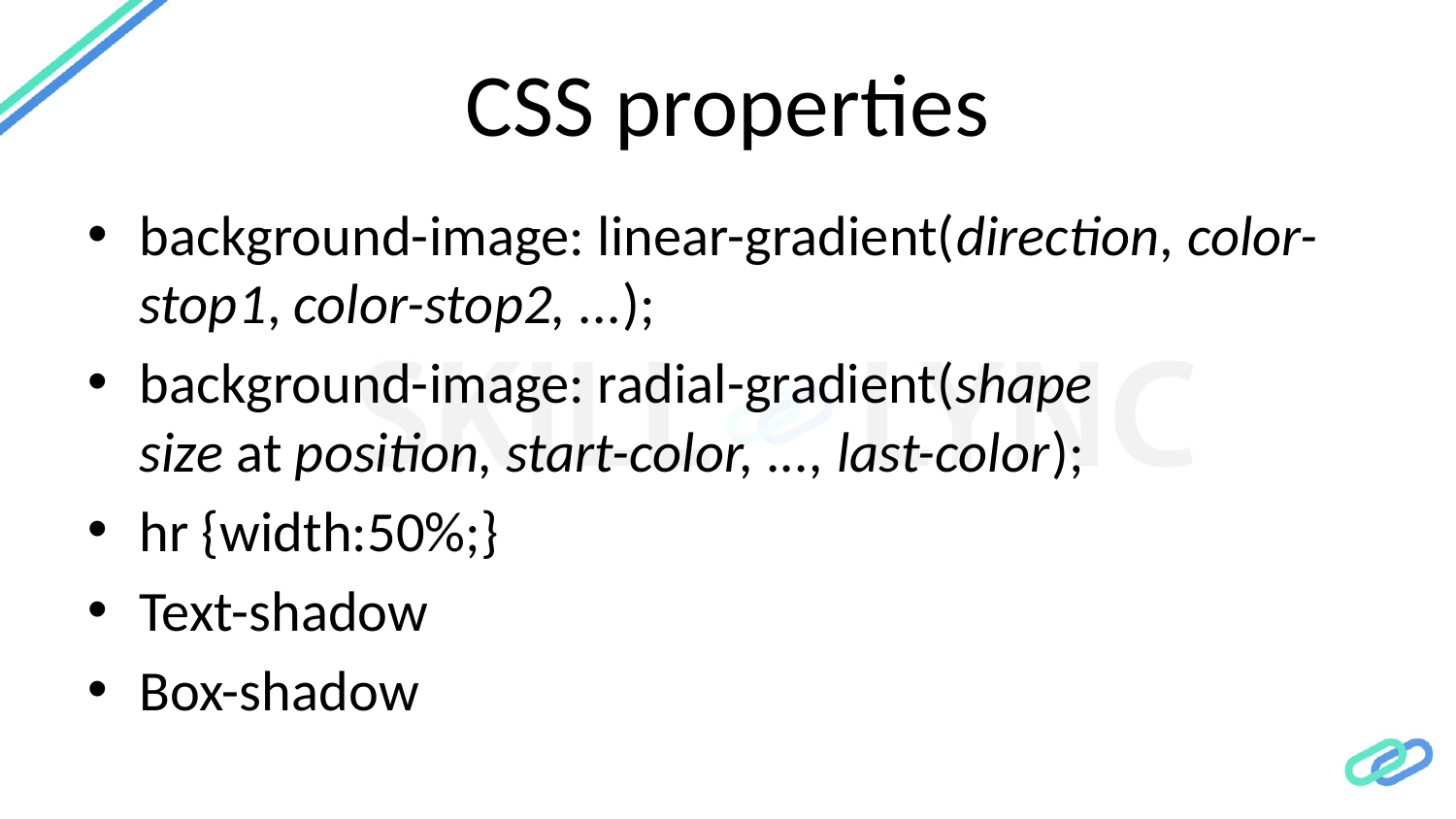

# CSS properties
background-image: linear-gradient(direction, color-stop1, color-stop2, ...);
background-image: radial-gradient(shape size at position, start-color, ..., last-color);
hr {width:50%;}
Text-shadow
Box-shadow